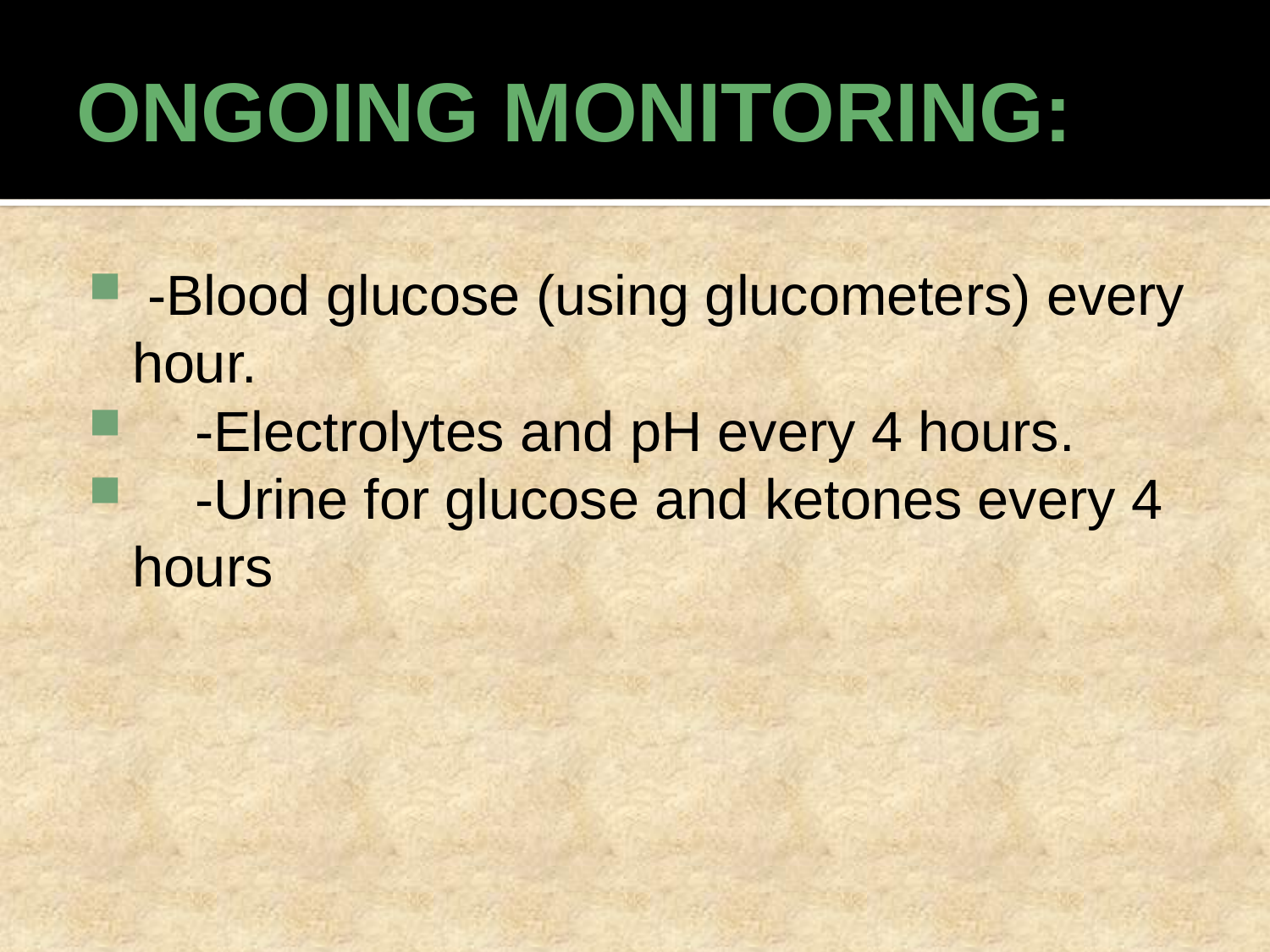

# ONGOING MONITORING:
 -Blood glucose (using glucometers) every hour.
    -Electrolytes and pH every 4 hours.
    -Urine for glucose and ketones every 4 hours